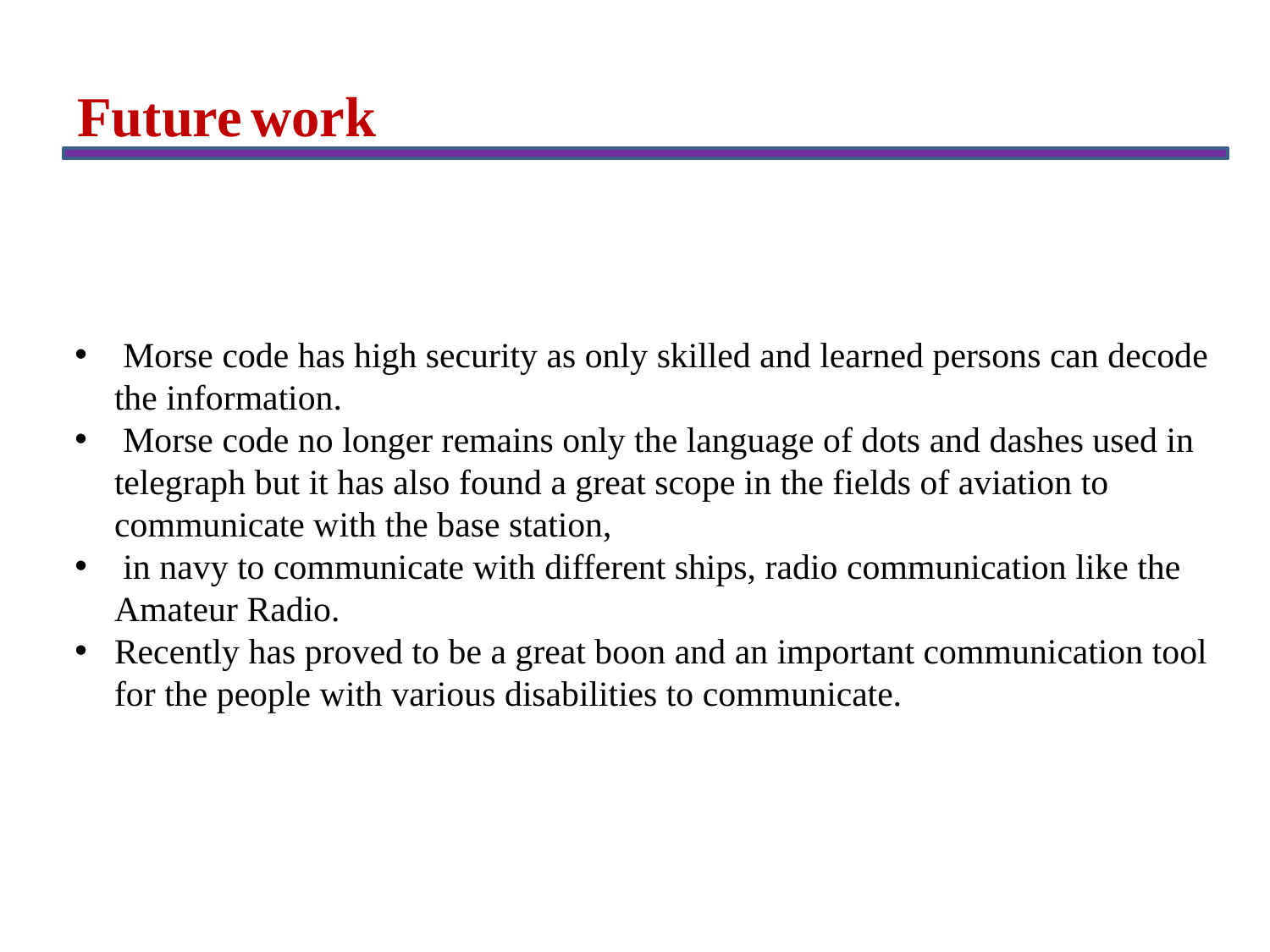

Future work

 Morse code has high security as only skilled and learned persons can decode the information.
 Morse code no longer remains only the language of dots and dashes used in telegraph but it has also found a great scope in the fields of aviation to communicate with the base station,
 in navy to communicate with different ships, radio communication like the Amateur Radio.
Recently has proved to be a great boon and an important communication tool for the people with various disabilities to communicate.